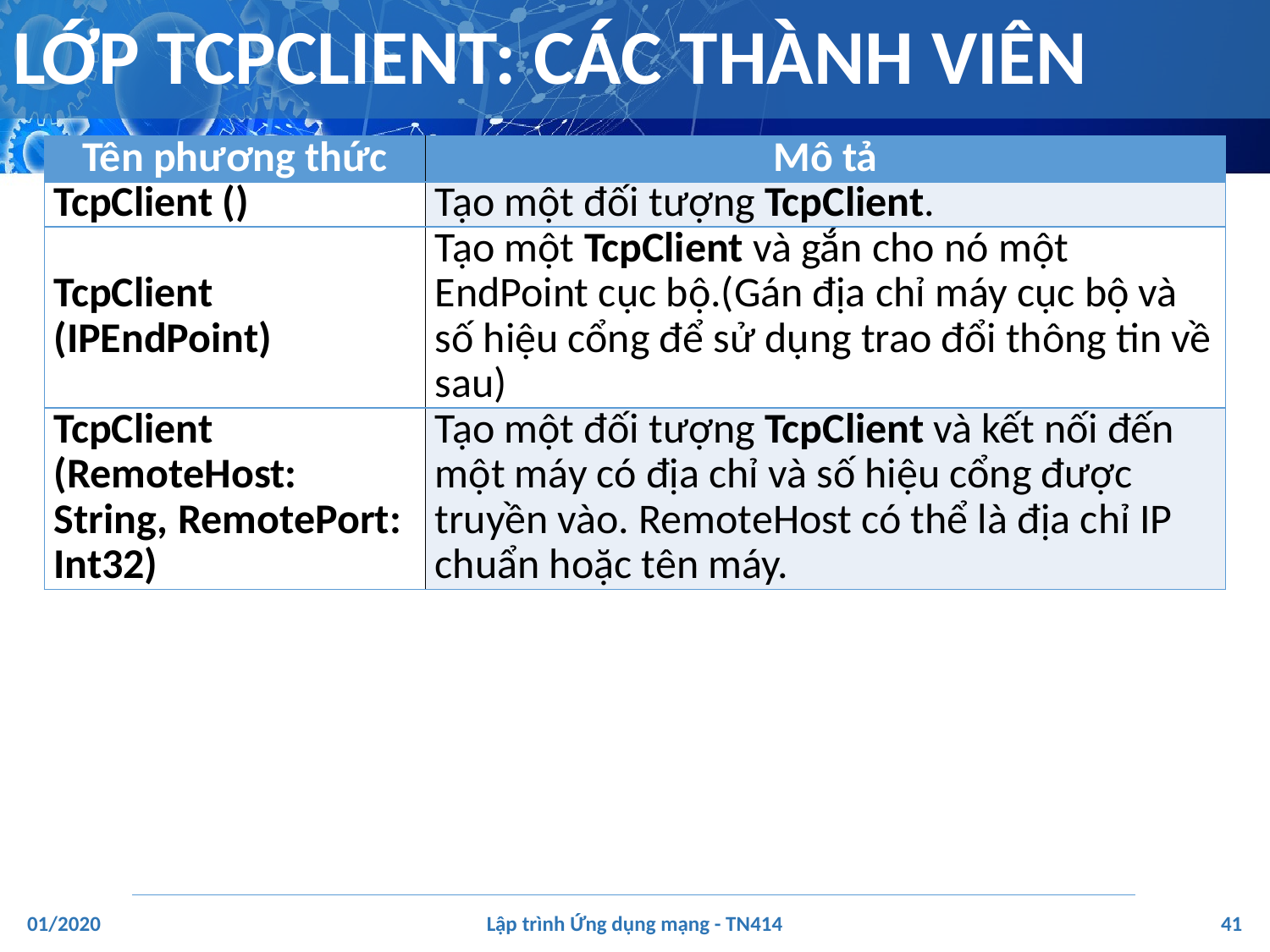

# LỚP TCPCLIENT: CÁC THÀNH VIÊN
| Tên phương thức | Mô tả |
| --- | --- |
| TcpClient () | Tạo một đối tượng TcpClient. |
| TcpClient (IPEndPoint) | Tạo một TcpClient và gắn cho nó một EndPoint cục bộ.(Gán địa chỉ máy cục bộ và số hiệu cổng để sử dụng trao đổi thông tin về sau) |
| TcpClient (RemoteHost: String, RemotePort: Int32) | Tạo một đối tượng TcpClient và kết nối đến một máy có địa chỉ và số hiệu cổng được truyền vào. RemoteHost có thể là địa chỉ IP chuẩn hoặc tên máy. |
41
01/2020
Lập trình Ứng dụng mạng - TN414